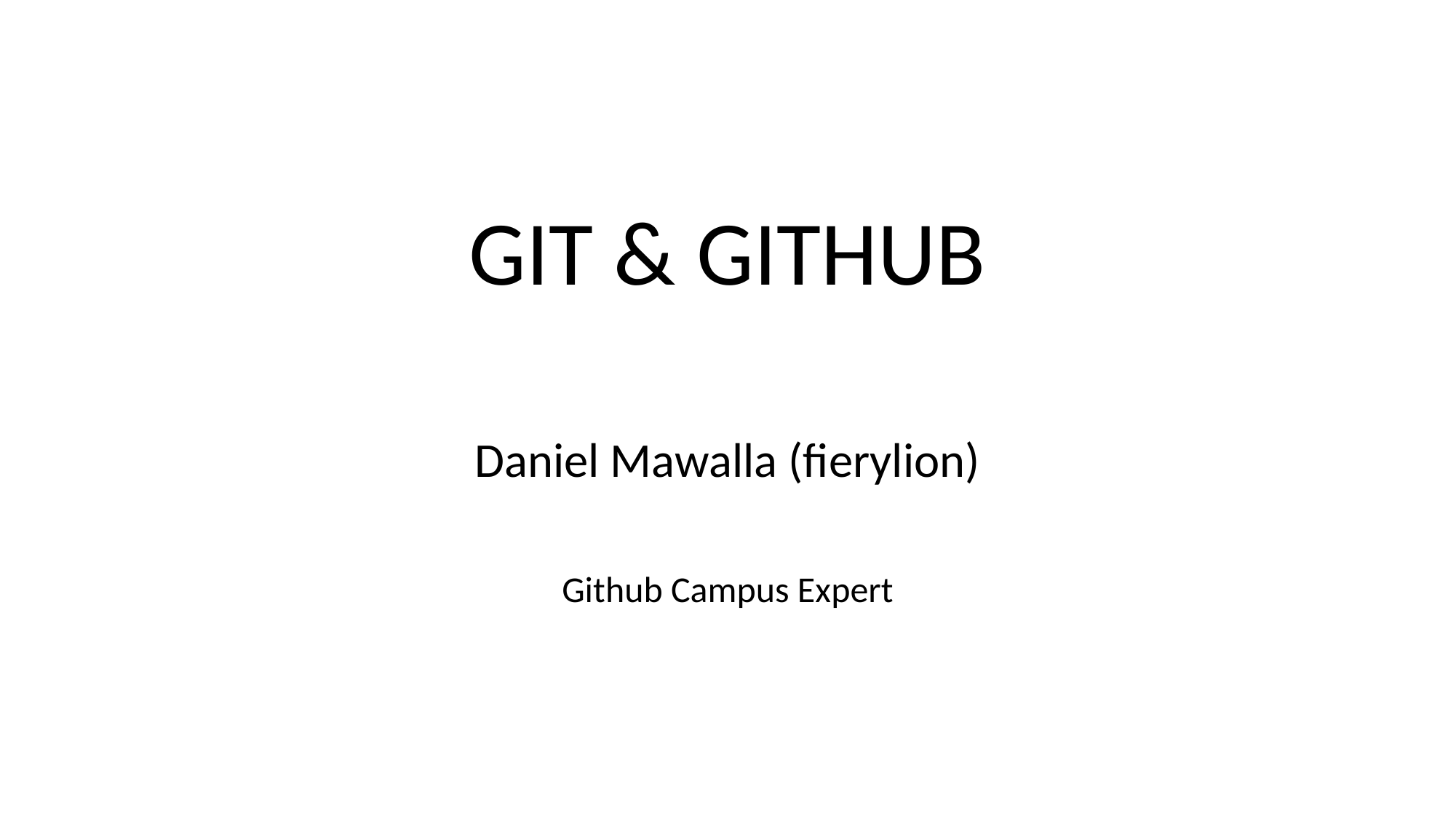

# GIT & GITHUB
Daniel Mawalla (fierylion)

Github Campus Expert